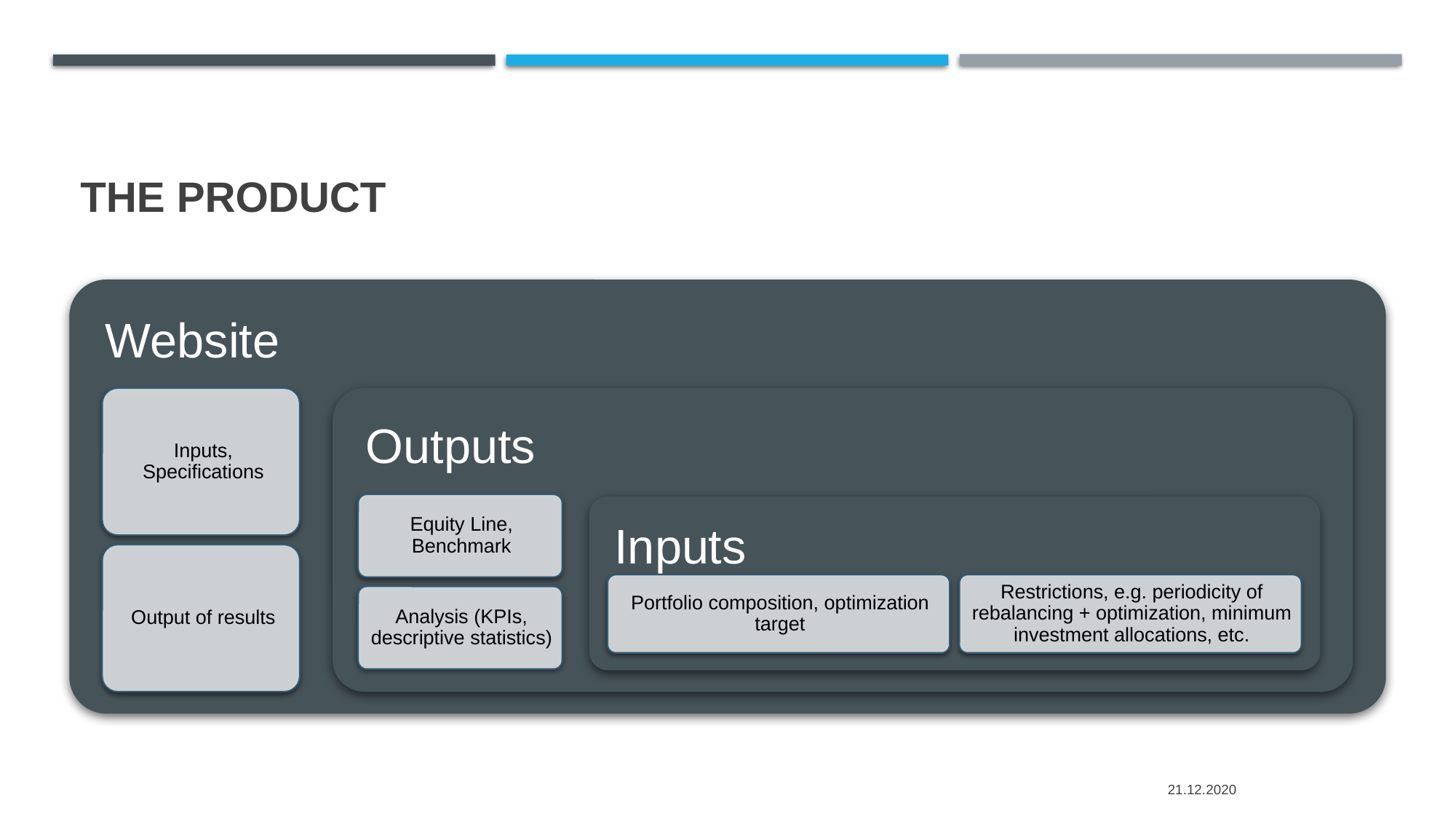

# The product
Website
Inputs, Specifications
Output of results
Outputs
Equity Line, Benchmark
Analysis (KPIs, descriptive statistics)
Inputs
Portfolio composition, optimization target
Restrictions, e.g. periodicity of rebalancing + optimization, minimum investment allocations, etc.
21.12.2020